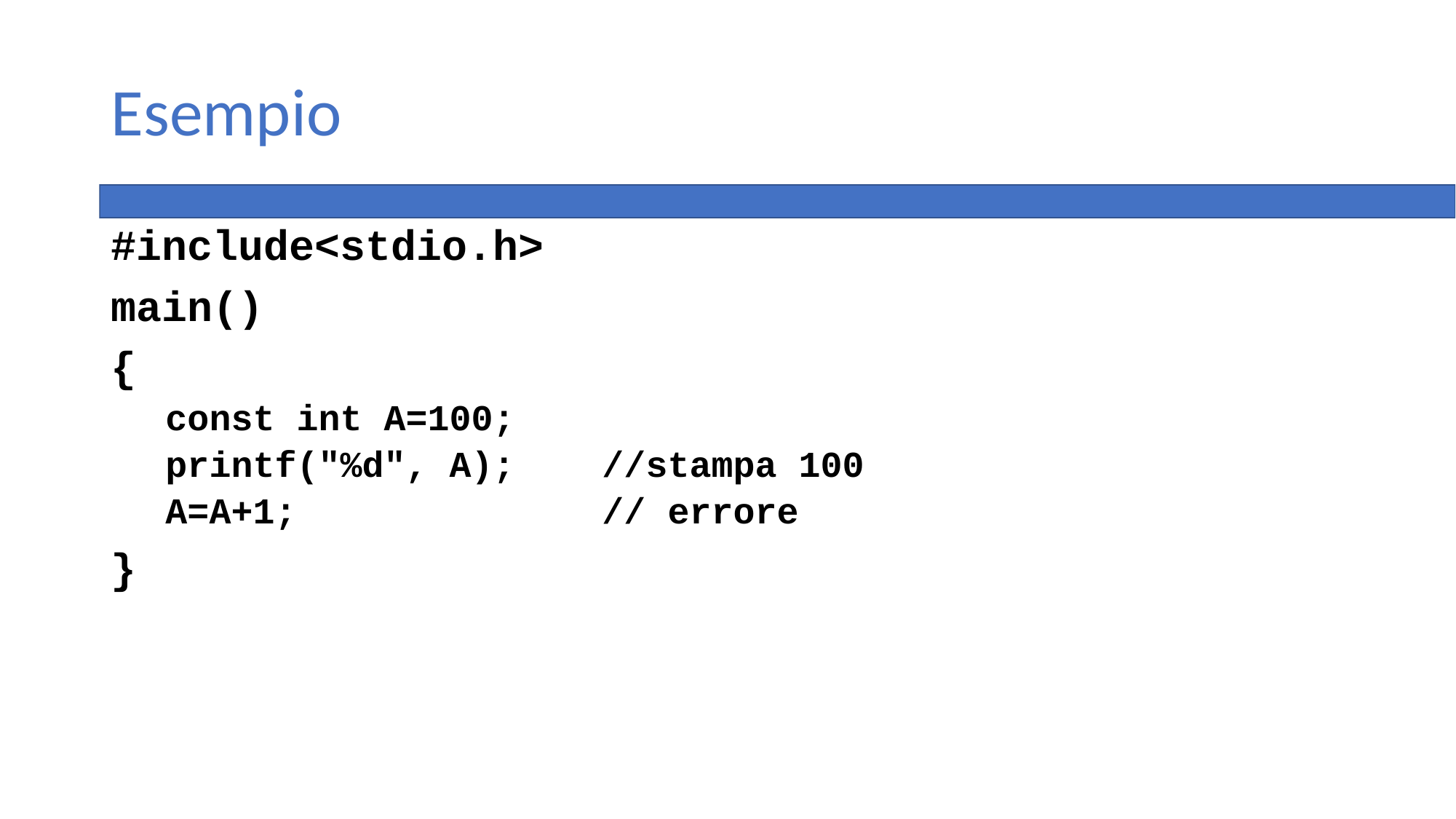

# Esempio
#include<stdio.h>
main()
{
const int A=100;
printf("%d", A); 	//stampa 100
A=A+1; 			// errore
}